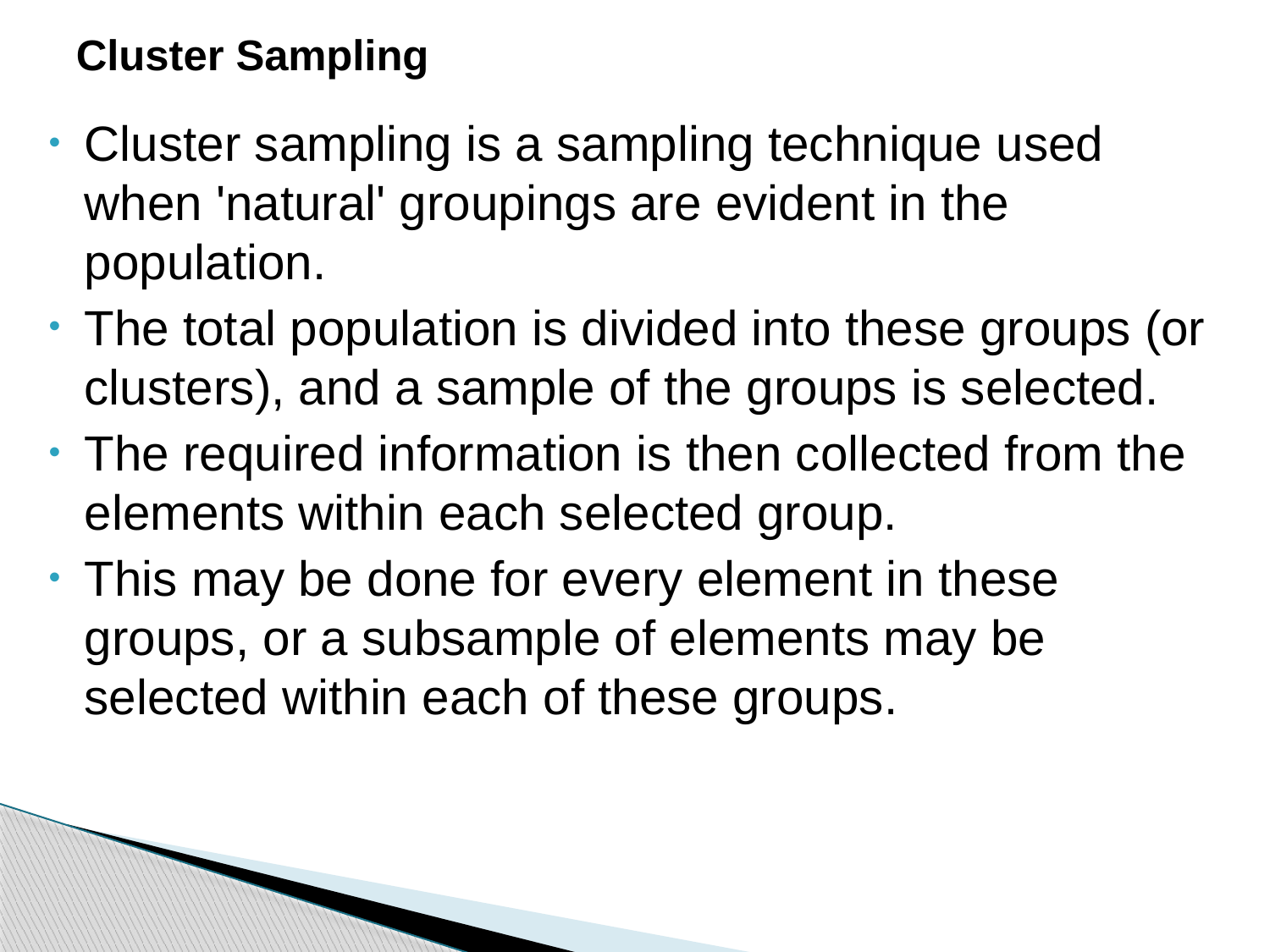

# Cluster Sampling
Cluster sampling is a sampling technique used when 'natural' groupings are evident in the population.
The total population is divided into these groups (or clusters), and a sample of the groups is selected.
The required information is then collected from the elements within each selected group.
This may be done for every element in these groups, or a subsample of elements may be selected within each of these groups.